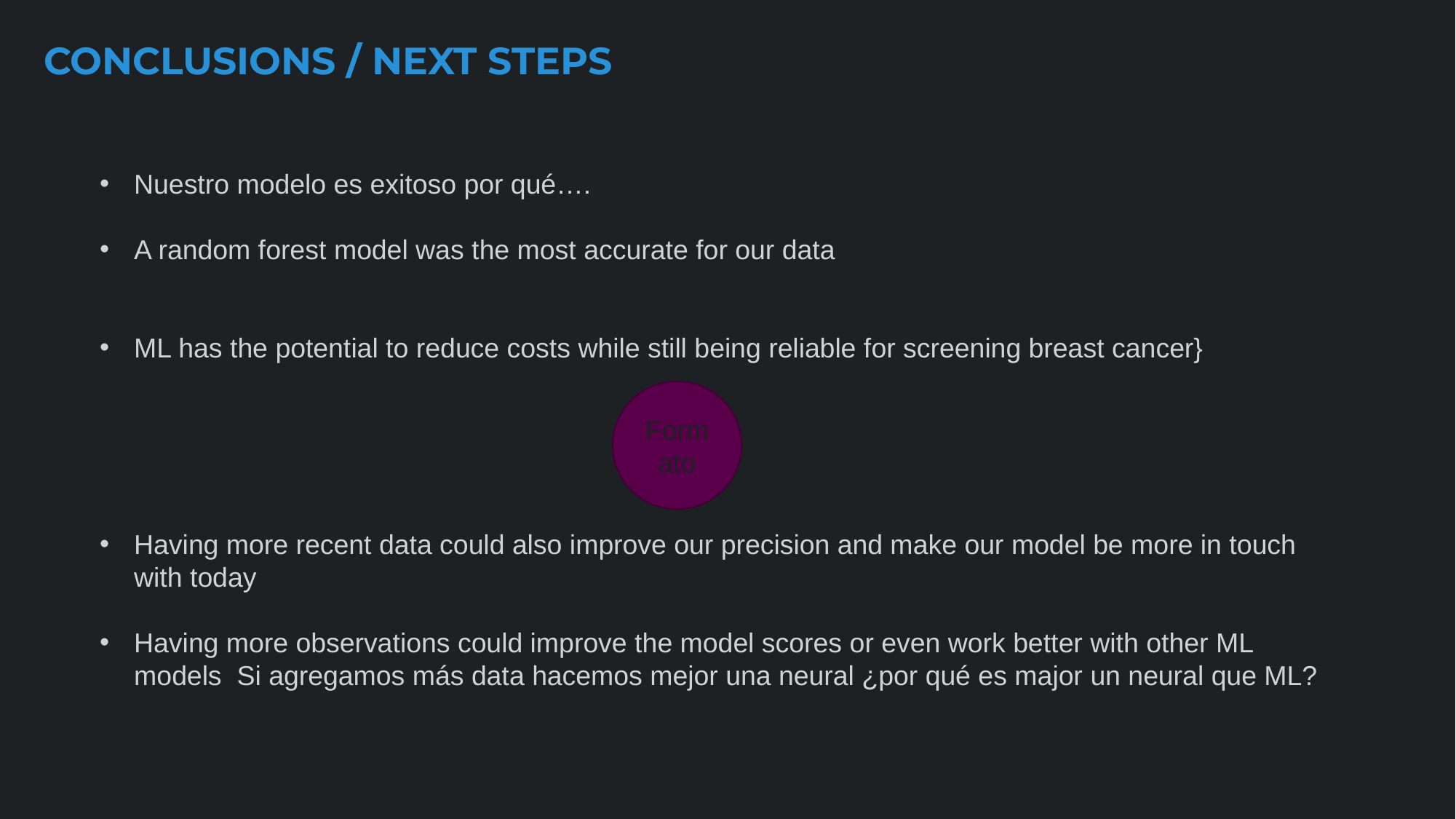

CONCLUSIONS / NEXT STEPS
Nuestro modelo es exitoso por qué….

A random forest model was the most accurate for our data

ML has the potential to reduce costs while still being reliable for screening breast cancer}

Having more recent data could also improve our precision and make our model be more in touch with today

Having more observations could improve the model scores or even work better with other ML models  Si agregamos más data hacemos mejor una neural ¿por qué es major un neural que ML?
Formato